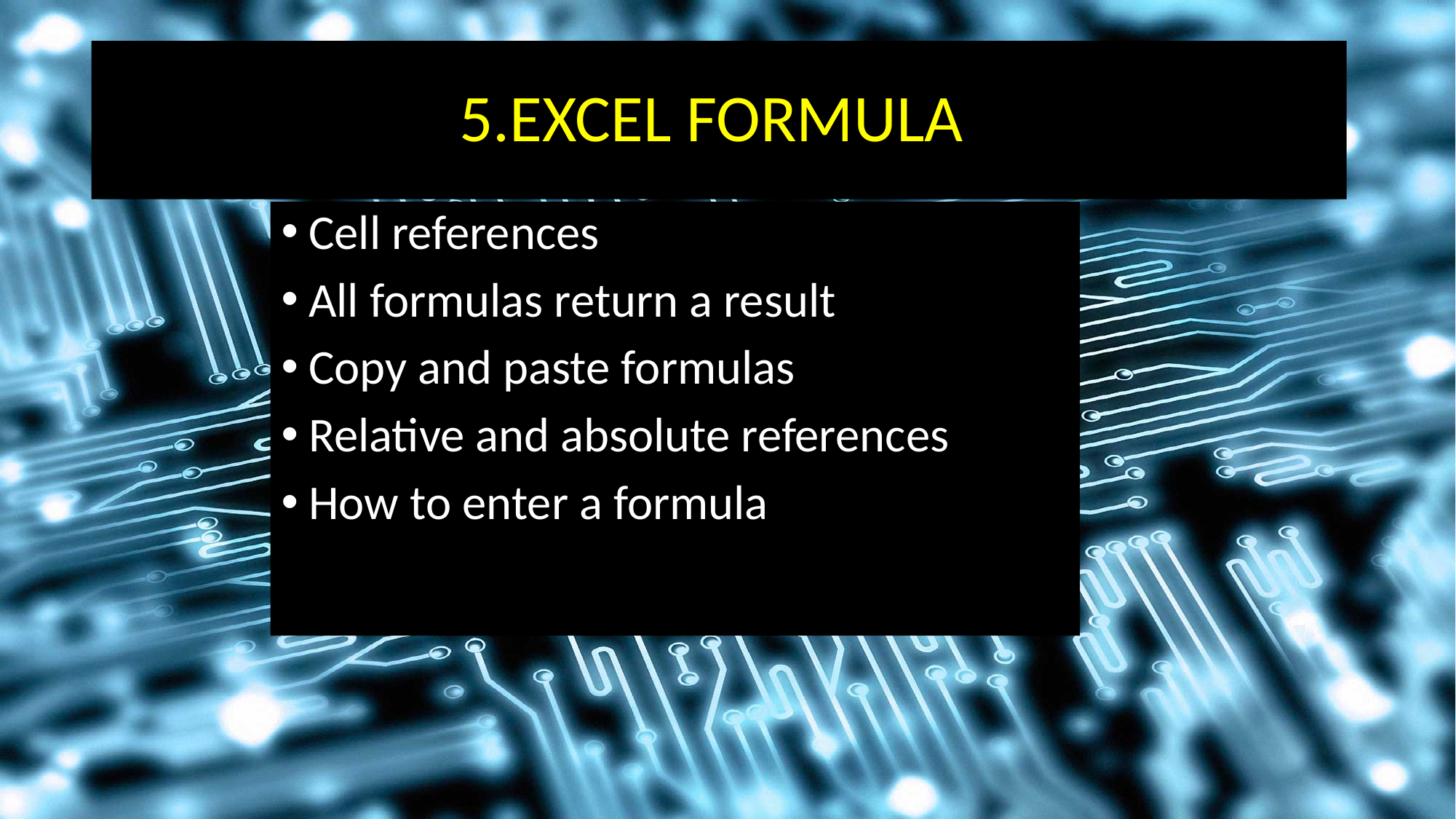

# 5.EXCEL FORMULA
Cell references
All formulas return a result
Copy and paste formulas
Relative and absolute references
How to enter a formula